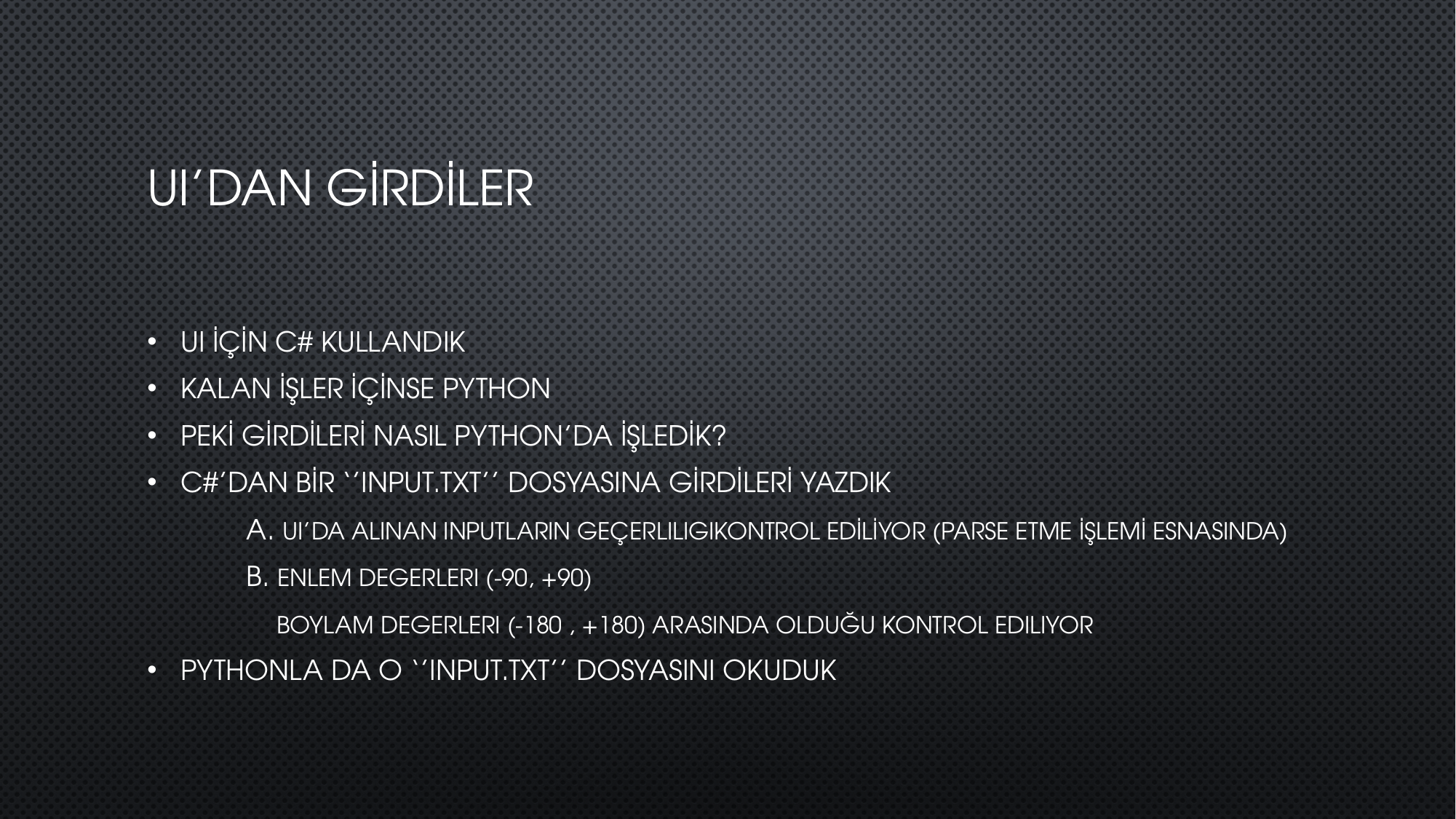

# UI’DAN GİRDİLER
UI İÇİN C# KULLANDIK
KALAN İŞLER İÇİNSE PYTHON
PEKİ GİRDİLERİ NASIL PYTHON’DA İŞLEDİK?
C#’DAN BİR ‘’INPUT.TXT’’ DOSYASINA GİRDİLERİ YAZDIK
	a. uı’da alınan ınputların geçerlılıgıkontrol ediliyor (parse etme işlemi esnasında)
	b. Enlem degerlerı (-90, +90)
	    boylam degerlerı (-180 , +180) arasında olduğu kontrol edılıyor
PYTHONLA DA O ‘’INPUT.TXT’’ DOSYASINI OKUDUK